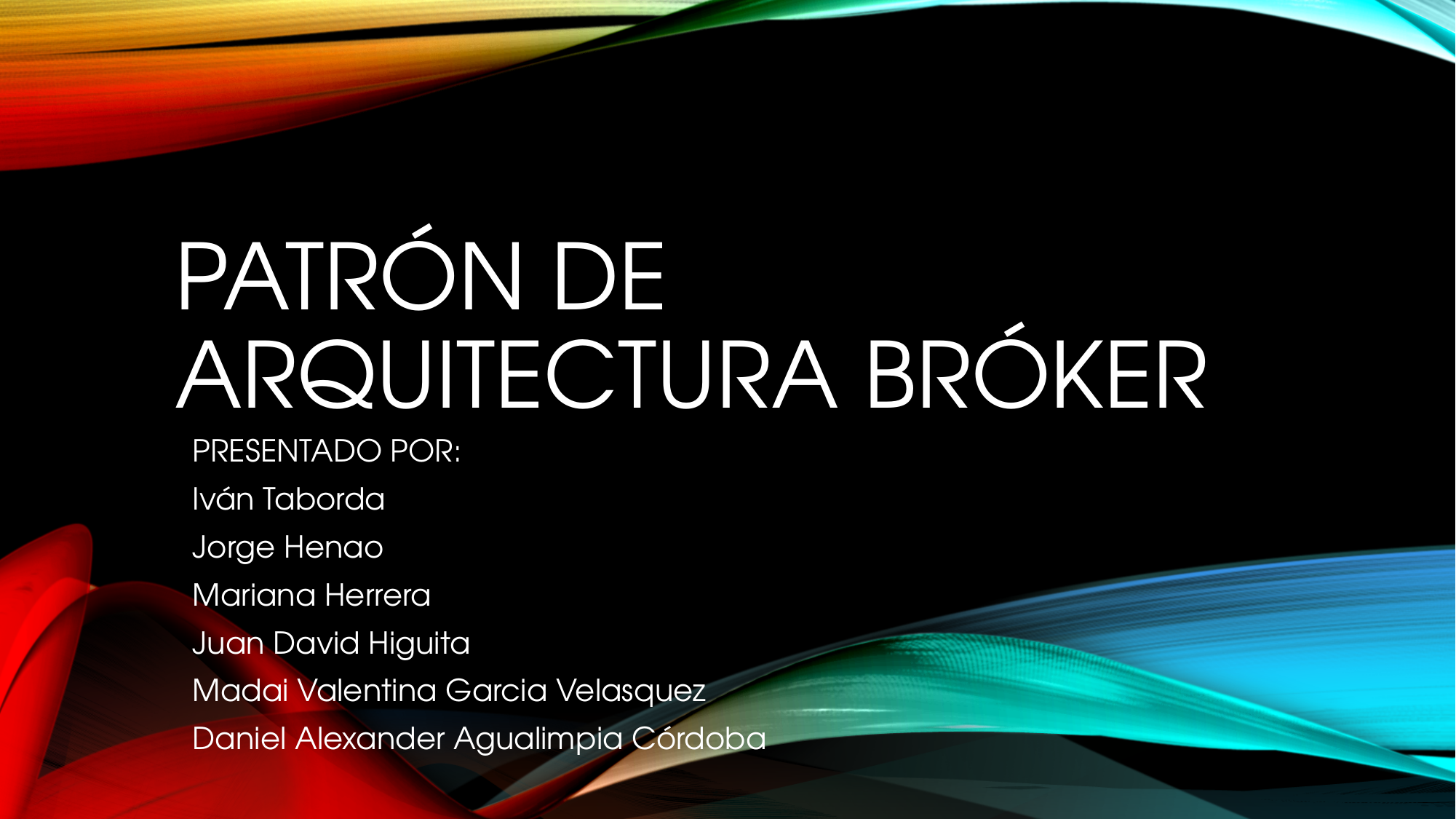

# PATRÓN DE ARQUITECTURA BRÓKER
PRESENTADO POR:
Iván Taborda
Jorge Henao
Mariana Herrera
Juan David Higuita
Madai Valentina Garcia Velasquez
Daniel Alexander Agualimpia Córdoba